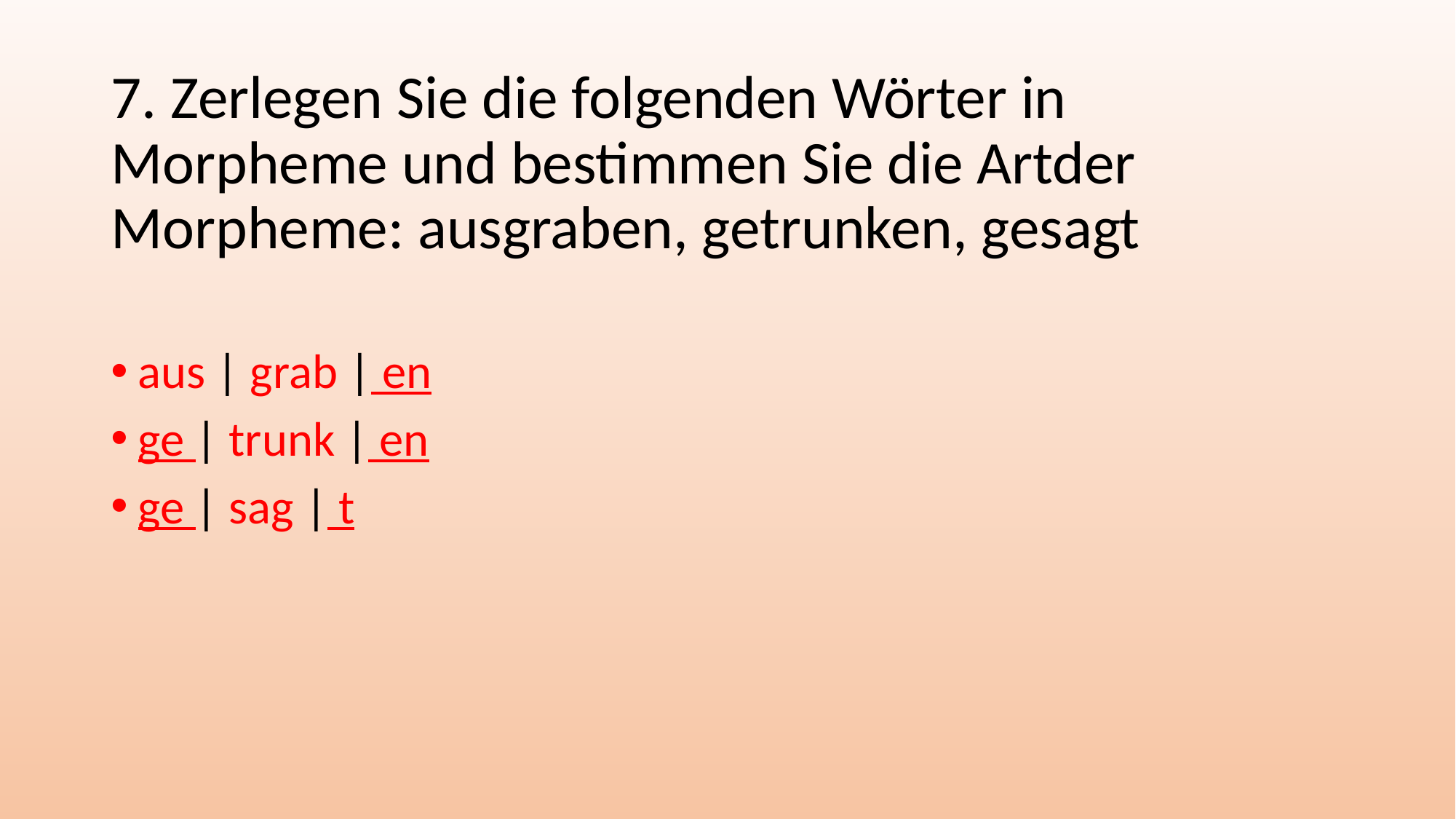

# 7. Zerlegen Sie die folgenden Wörter in Morpheme und bestimmen Sie die Artder Morpheme: ausgraben, getrunken, gesagt
aus | grab | en
ge | trunk | en
ge | sag | t